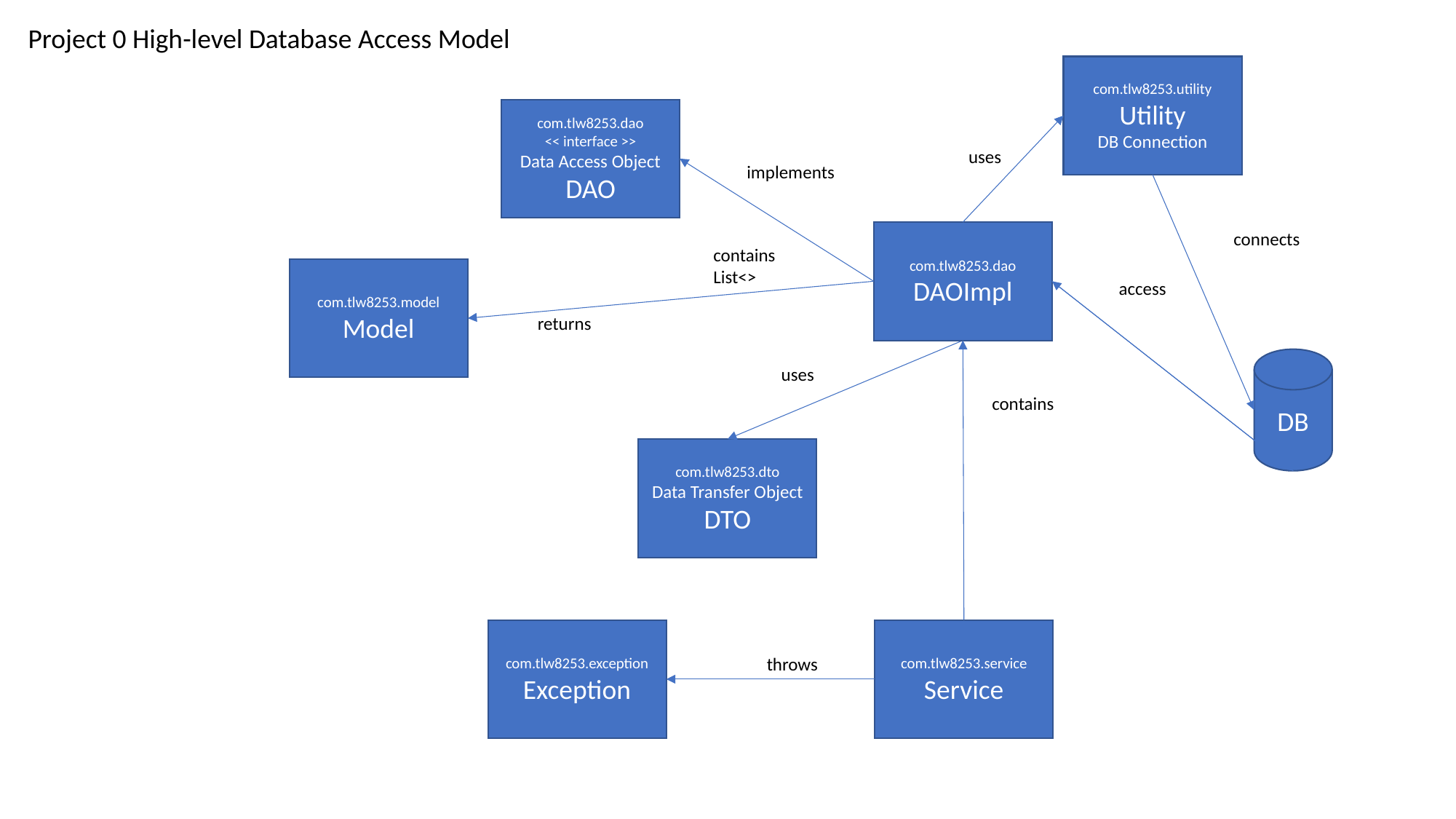

Project 0 High-level Database Access Model
com.tlw8253.utility
Utility
DB Connection
com.tlw8253.dao
<< interface >>
Data Access Object
DAO
uses
implements
com.tlw8253.dao
DAOImpl
connects
contains
List<>
com.tlw8253.model
Model
access
returns
DB
uses
contains
com.tlw8253.dto
Data Transfer Object
DTO
com.tlw8253.exception
Exception
com.tlw8253.service
Service
throws